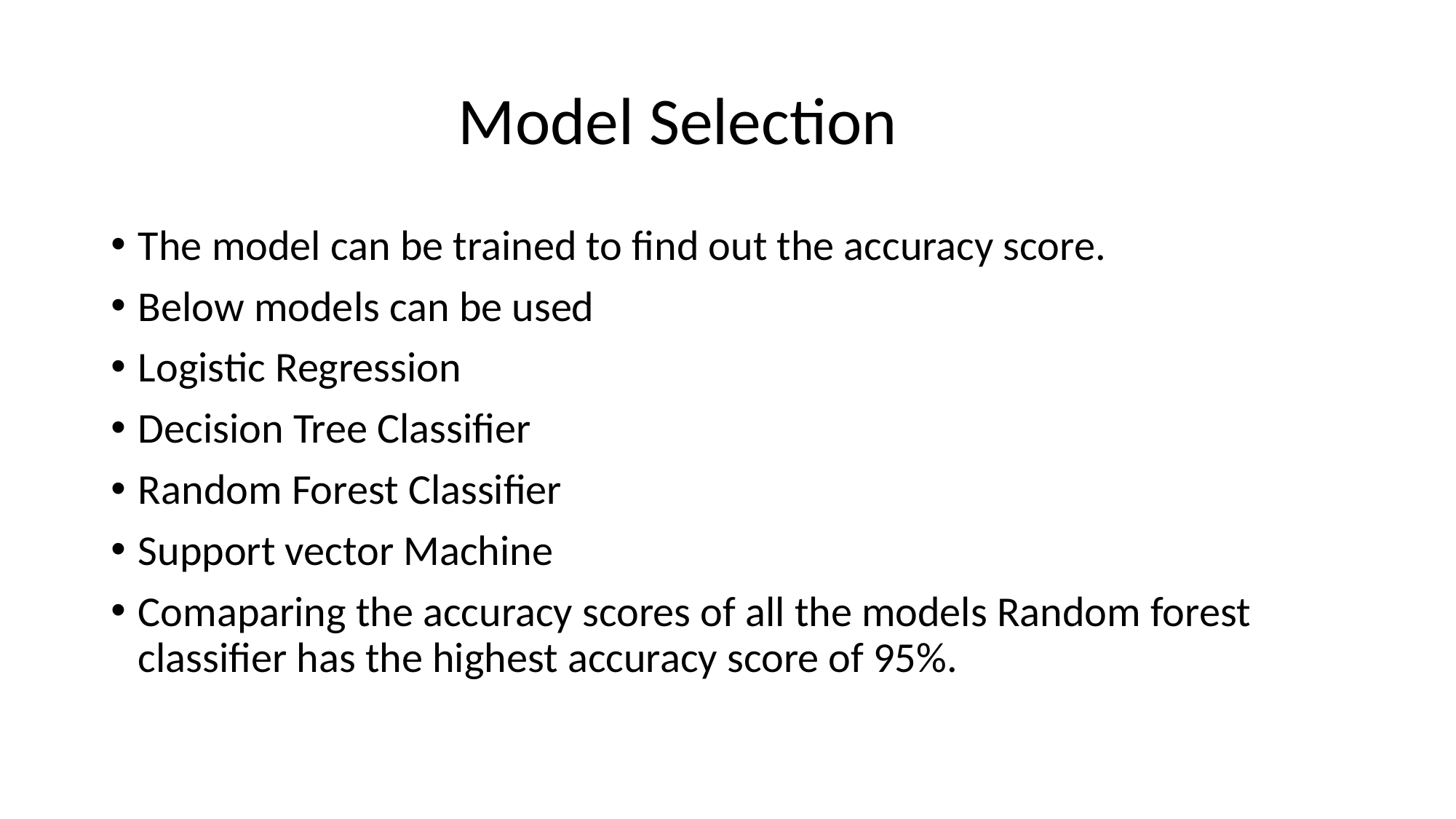

# Model Selection
The model can be trained to find out the accuracy score.
Below models can be used
Logistic Regression
Decision Tree Classifier
Random Forest Classifier
Support vector Machine
Comaparing the accuracy scores of all the models Random forest classifier has the highest accuracy score of 95%.